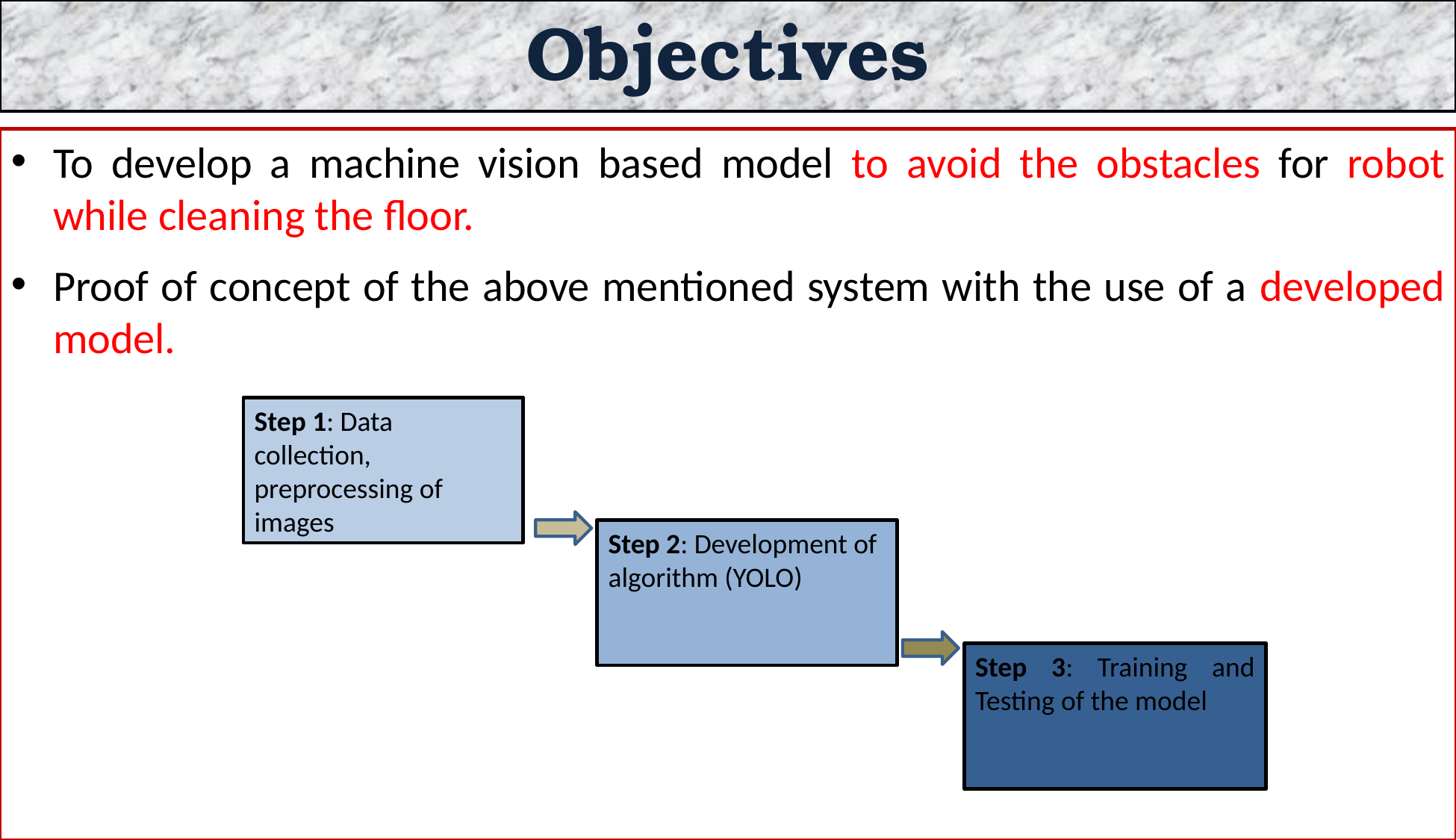

Objectives
To develop a machine vision based model to avoid the obstacles for robot while cleaning the floor.
Proof of concept of the above mentioned system with the use of a developed model.

Step 1: Data collection, preprocessing of images

Step 2: Development of algorithm (YOLO)

Step 3: Training and Testing of the model